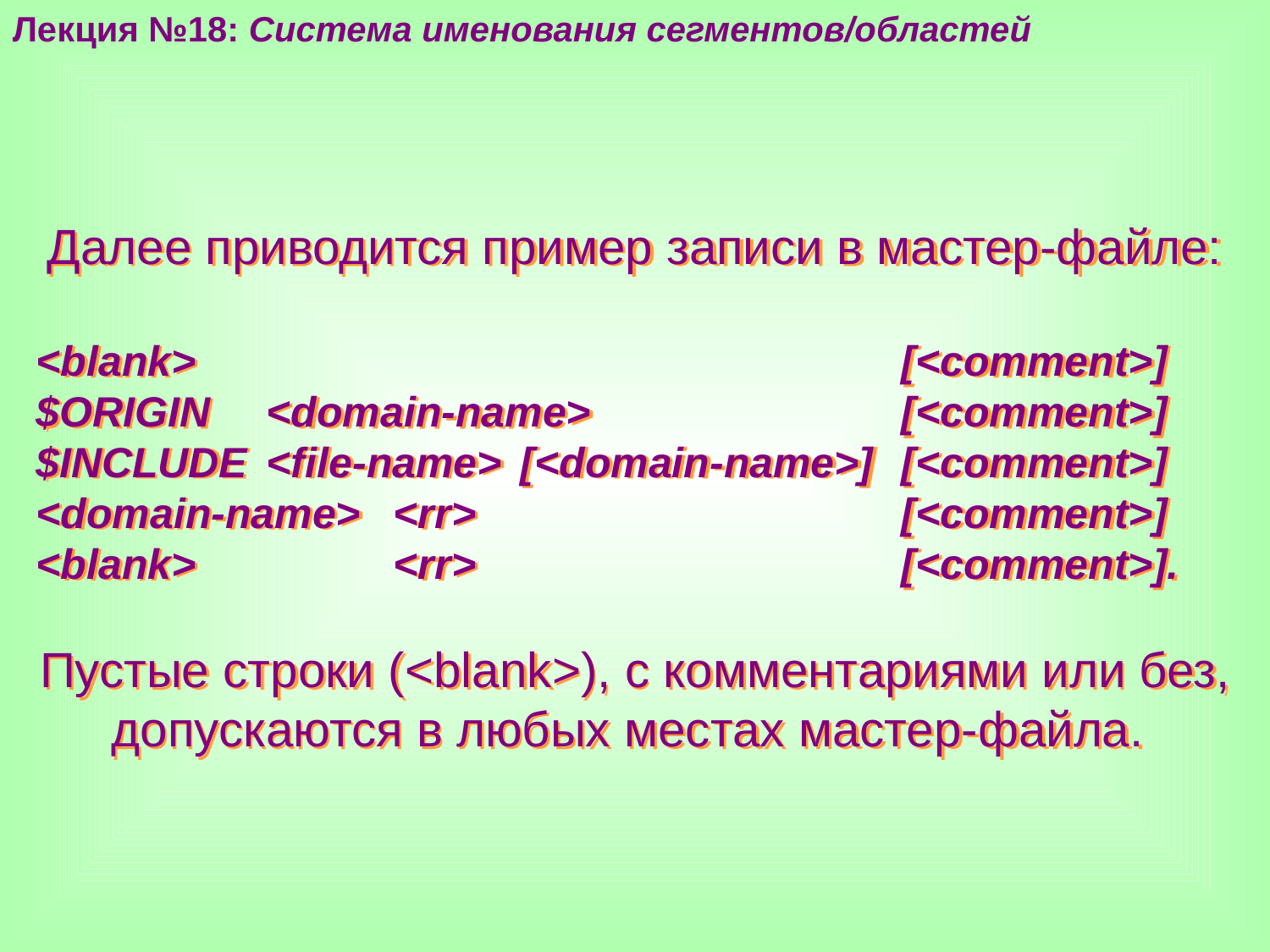

Лекция №18: Система именования сегментов/областей
Далее приводится пример записи в мастер-файле:

  <blank>						[<comment>]
  $ORIGIN	<domain-name>			[<comment>]
  $INCLUDE	<file-name>	[<domain-name>]	[<comment>]
  <domain-name>	<rr>				[<comment>]
  <blank>		<rr>				[<comment>].

Пустые строки (<blank>), с комментариями или без, допускаются в любых местах мастер-файла.